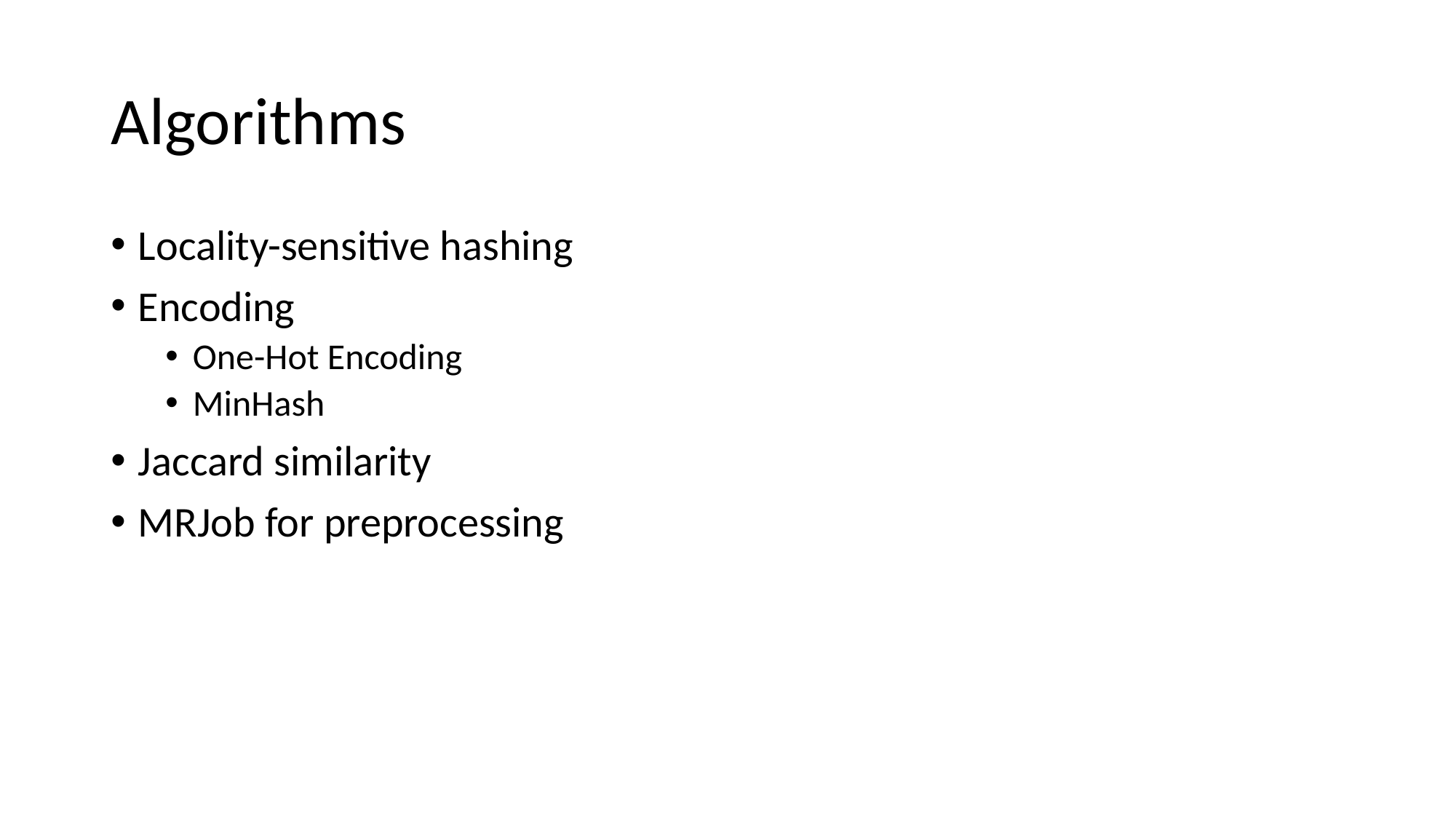

# Algorithms
Locality-sensitive hashing
Encoding
One-Hot Encoding
MinHash
Jaccard similarity
MRJob for preprocessing